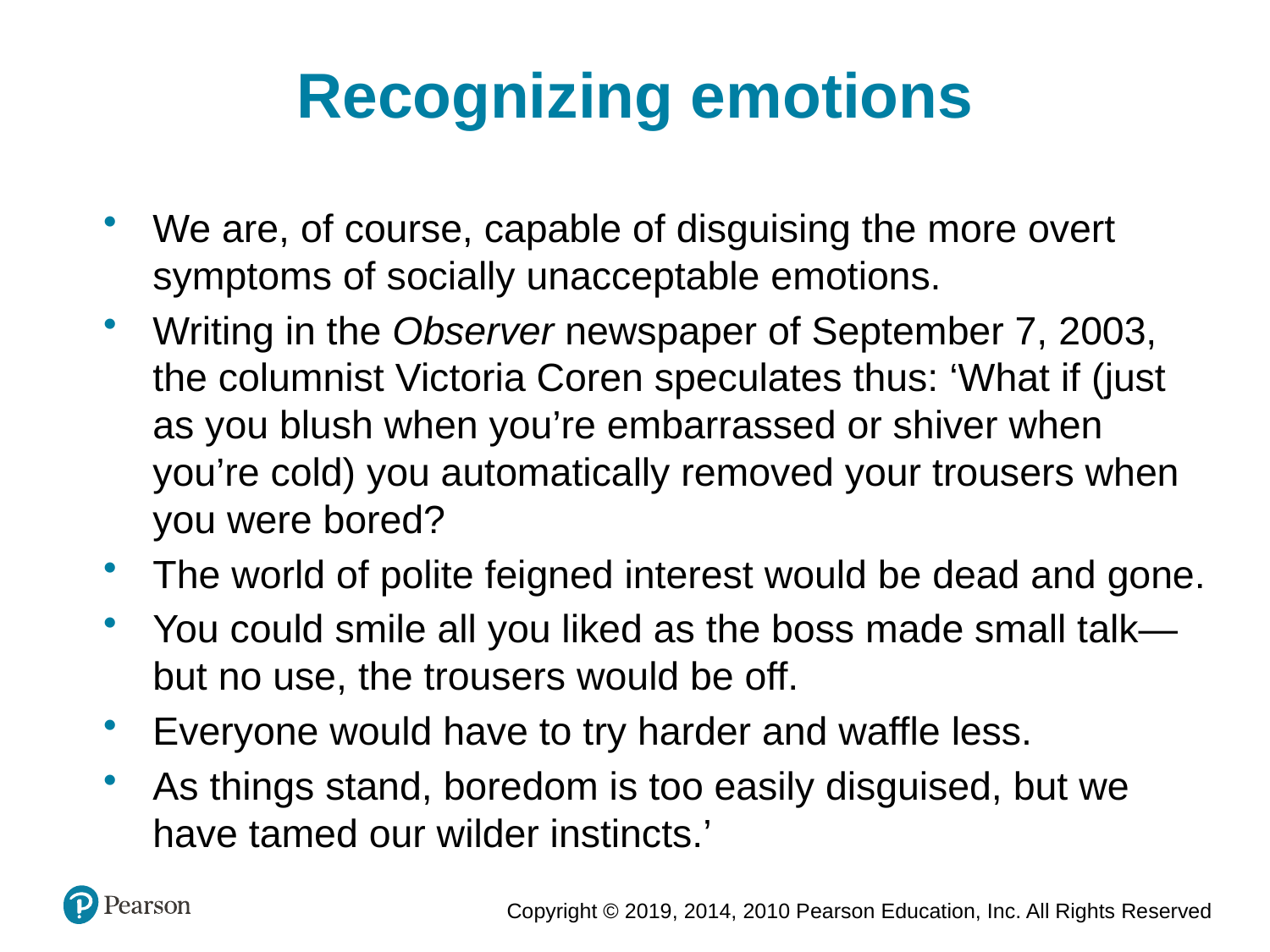

Recognizing emotions
We are, of course, capable of disguising the more overt symptoms of socially unacceptable emotions.
Writing in the Observer newspaper of September 7, 2003, the columnist Victoria Coren speculates thus: ‘What if (just as you blush when you’re embarrassed or shiver when you’re cold) you automatically removed your trousers when you were bored?
The world of polite feigned interest would be dead and gone.
You could smile all you liked as the boss made small talk—but no use, the trousers would be off.
Everyone would have to try harder and waffle less.
As things stand, boredom is too easily disguised, but we have tamed our wilder instincts.’